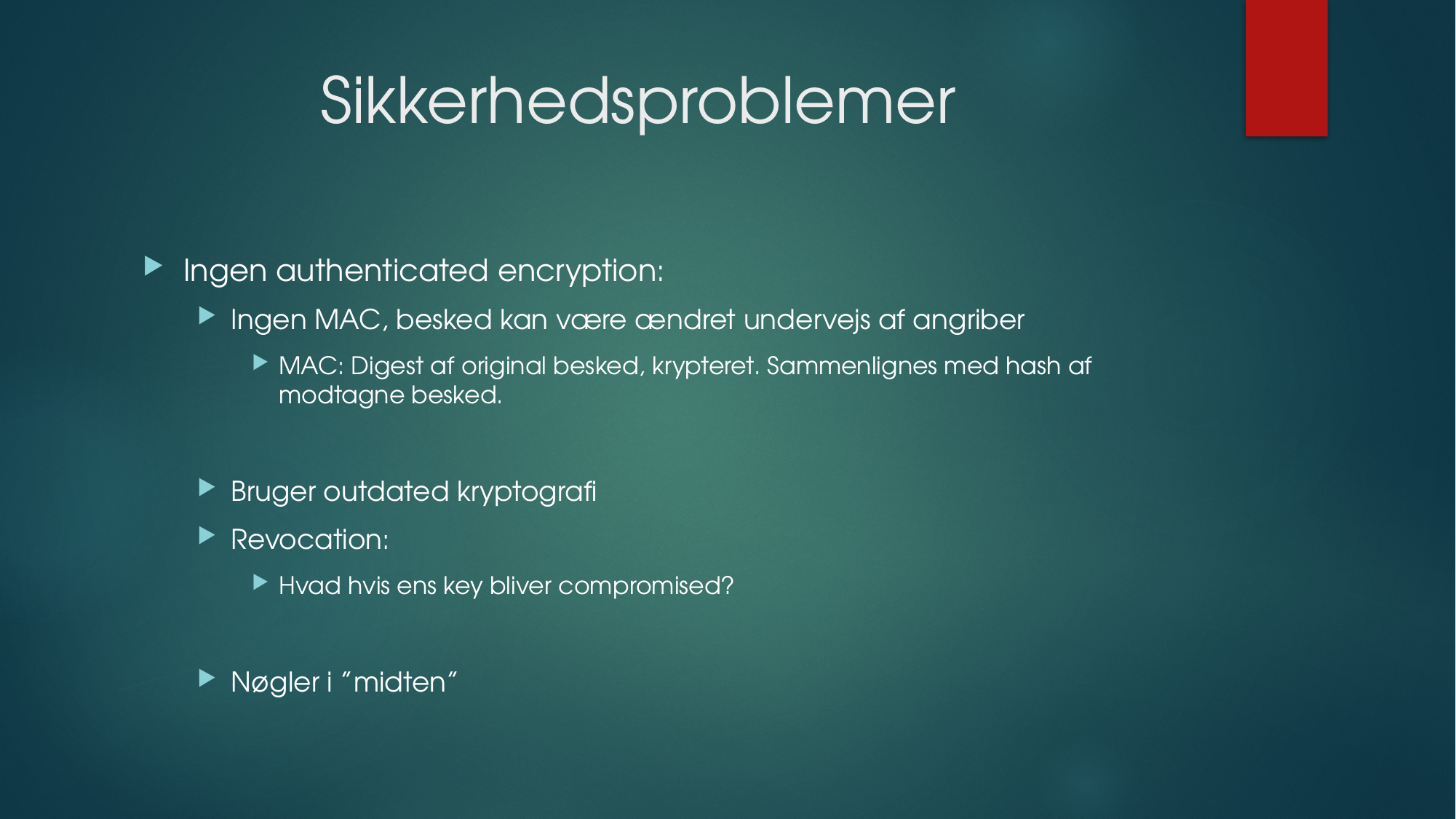

# Sikkerhedsproblemer
Ingen authenticated encryption:
Ingen MAC, besked kan være ændret undervejs af angriber
MAC: Digest af original besked, krypteret. Sammenlignes med hash af modtagne besked.

Bruger outdated kryptografi
Revocation:
Hvad hvis ens key bliver compromised?

Nøgler i ”midten”